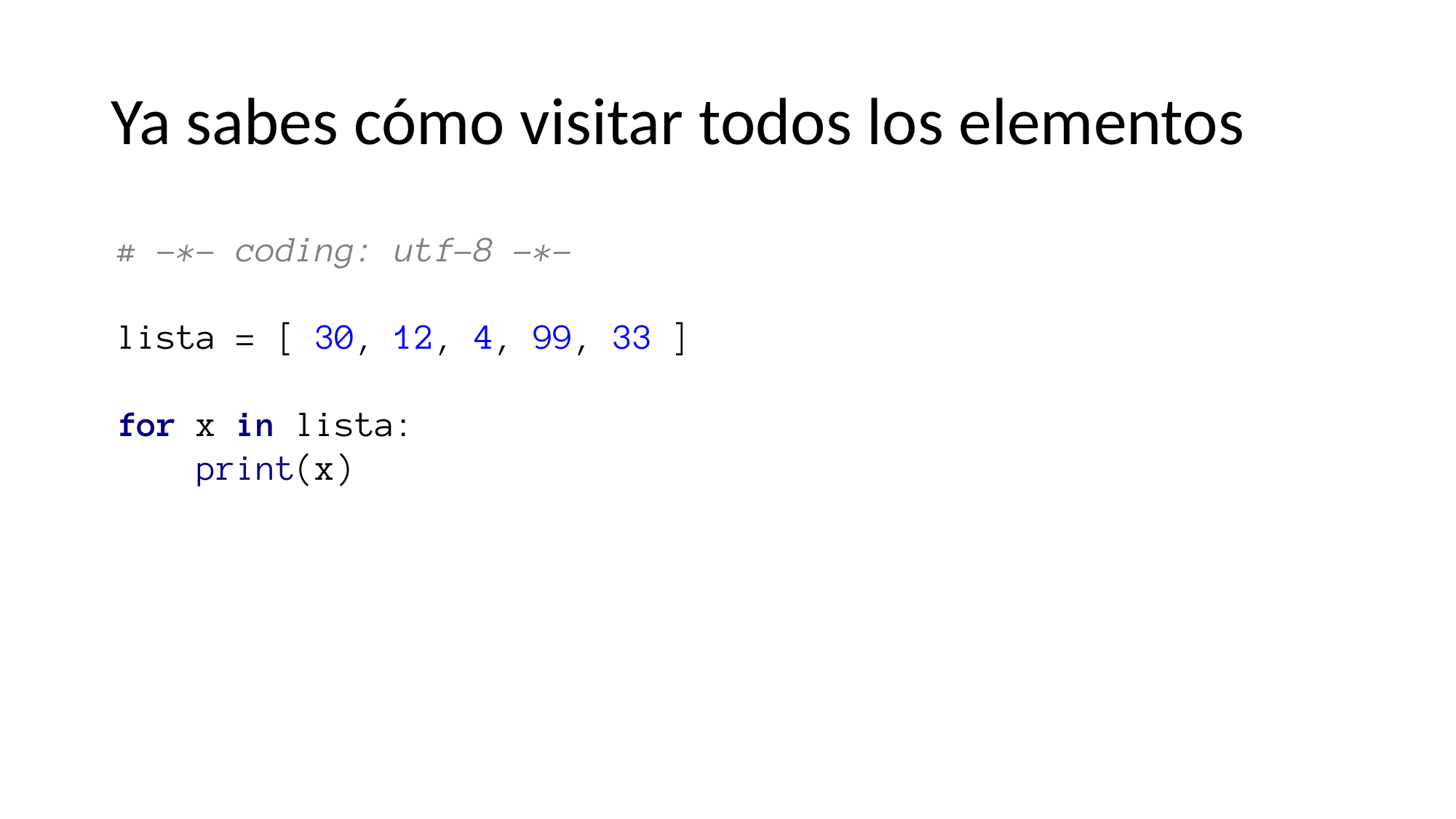

# Ya sabes cómo visitar todos los elementos

# -*- coding: utf-8 -*- lista = [ 30, 12, 4, 99, 33 ] for x in lista: print(x)